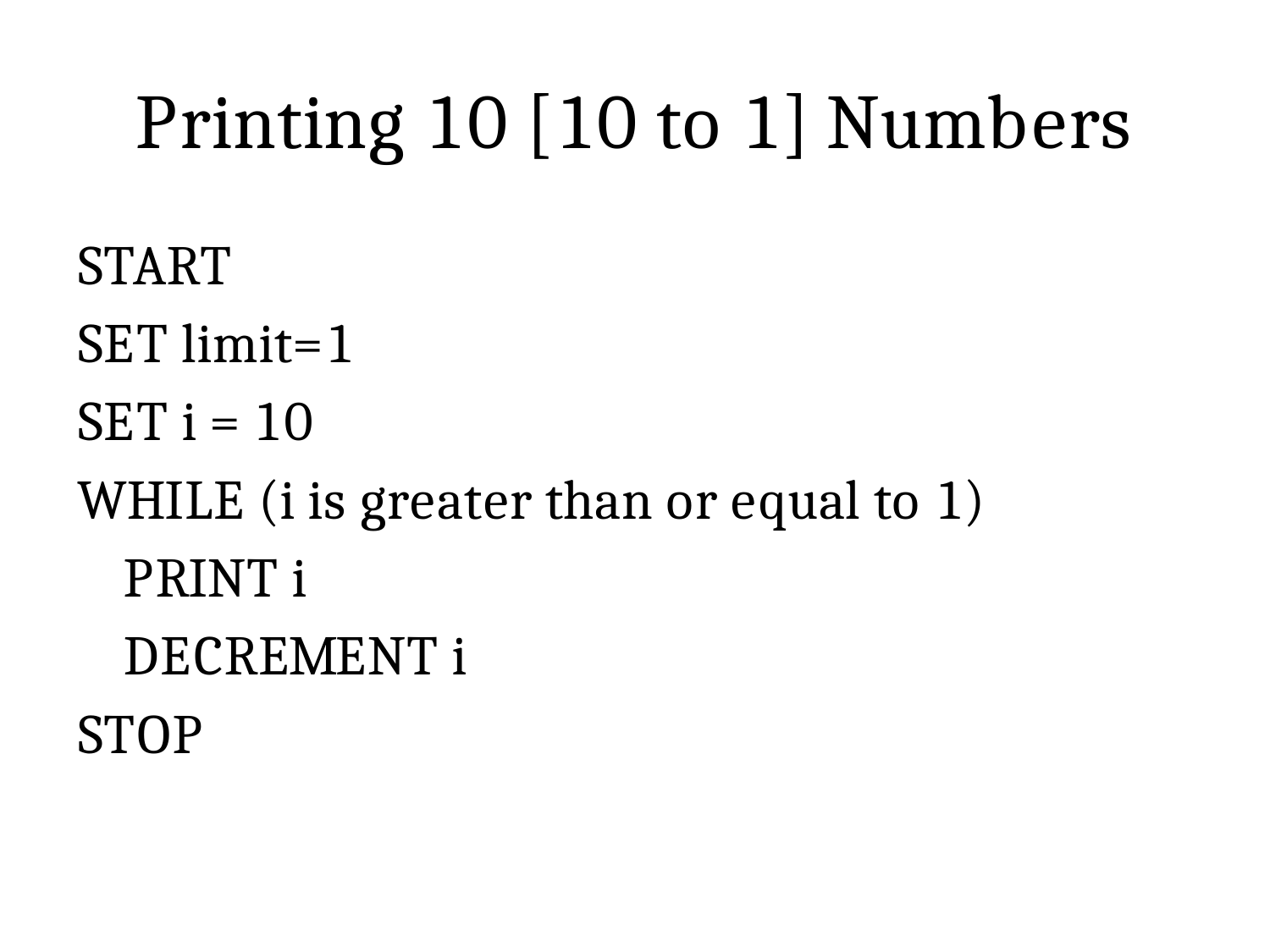

# Printing 10 [10 to 1] Numbers
START
SET limit=1
SET i = 10
WHILE (i is greater than or equal to 1)
	PRINT i
	DECREMENT i
STOP